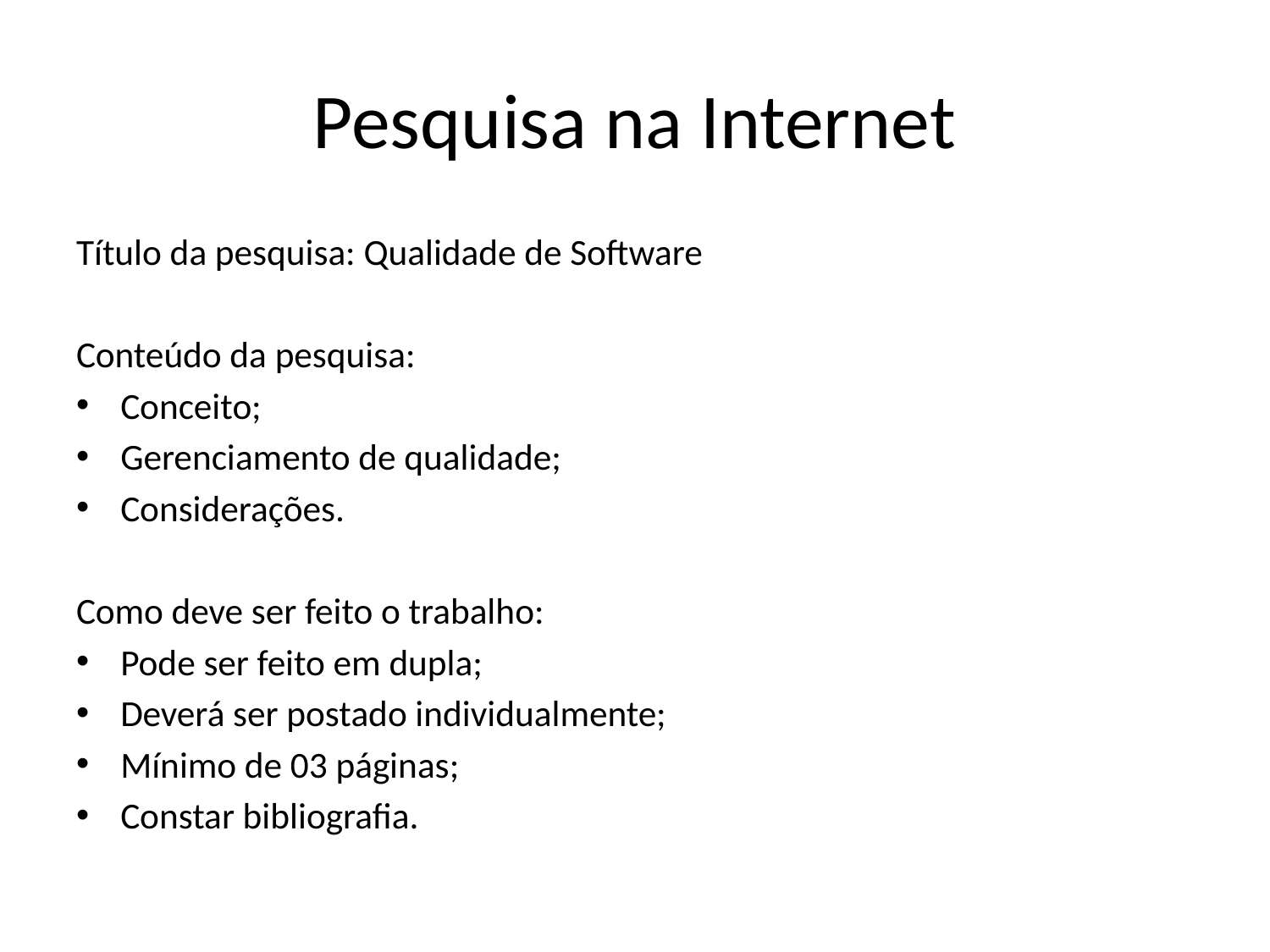

# Pesquisa na Internet
Título da pesquisa: Qualidade de Software

Conteúdo da pesquisa:
Conceito;
Gerenciamento de qualidade;
Considerações.

Como deve ser feito o trabalho:
Pode ser feito em dupla;
Deverá ser postado individualmente;
Mínimo de 03 páginas;
Constar bibliografia.